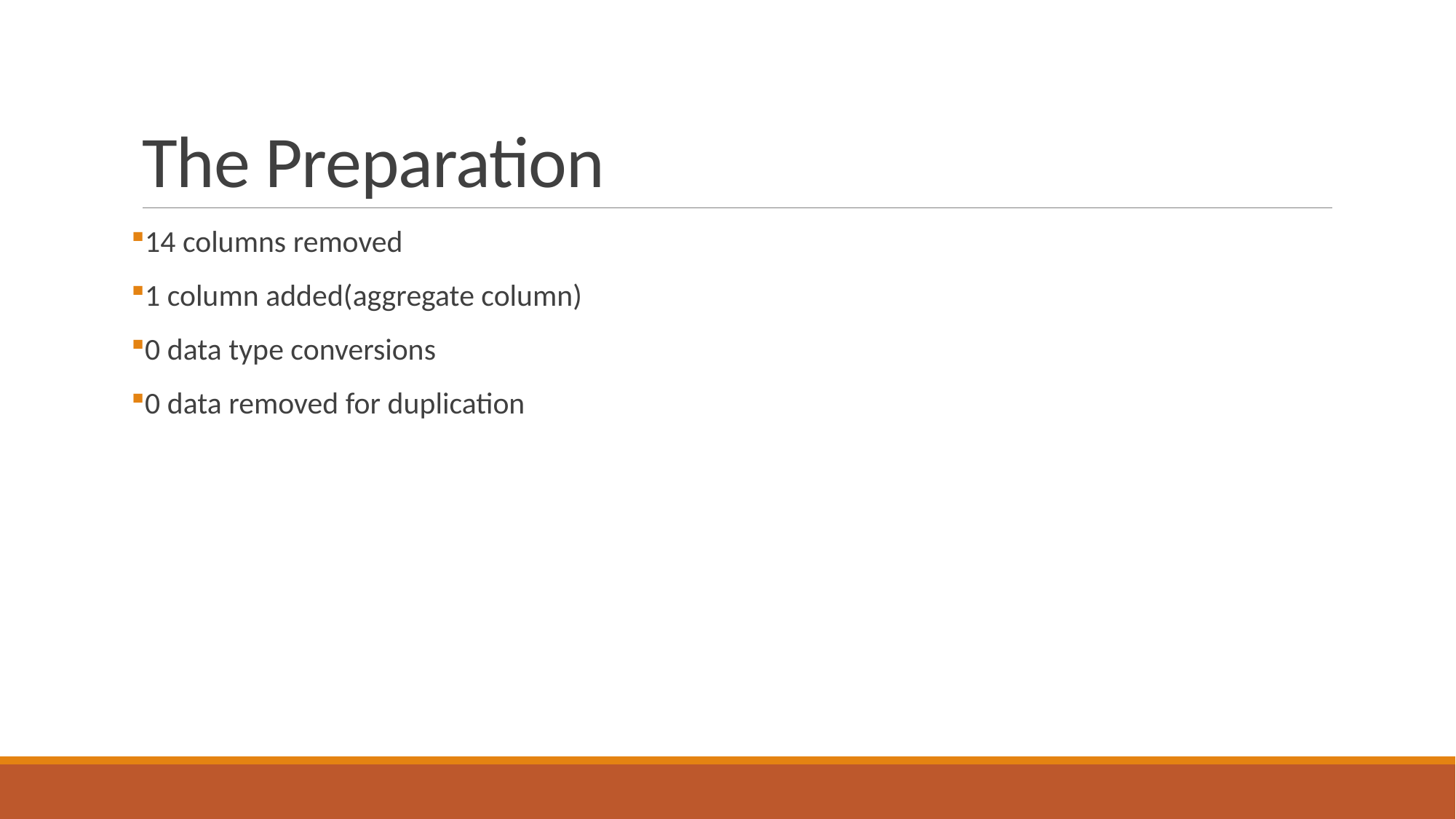

# The Preparation
14 columns removed
1 column added(aggregate column)
0 data type conversions
0 data removed for duplication